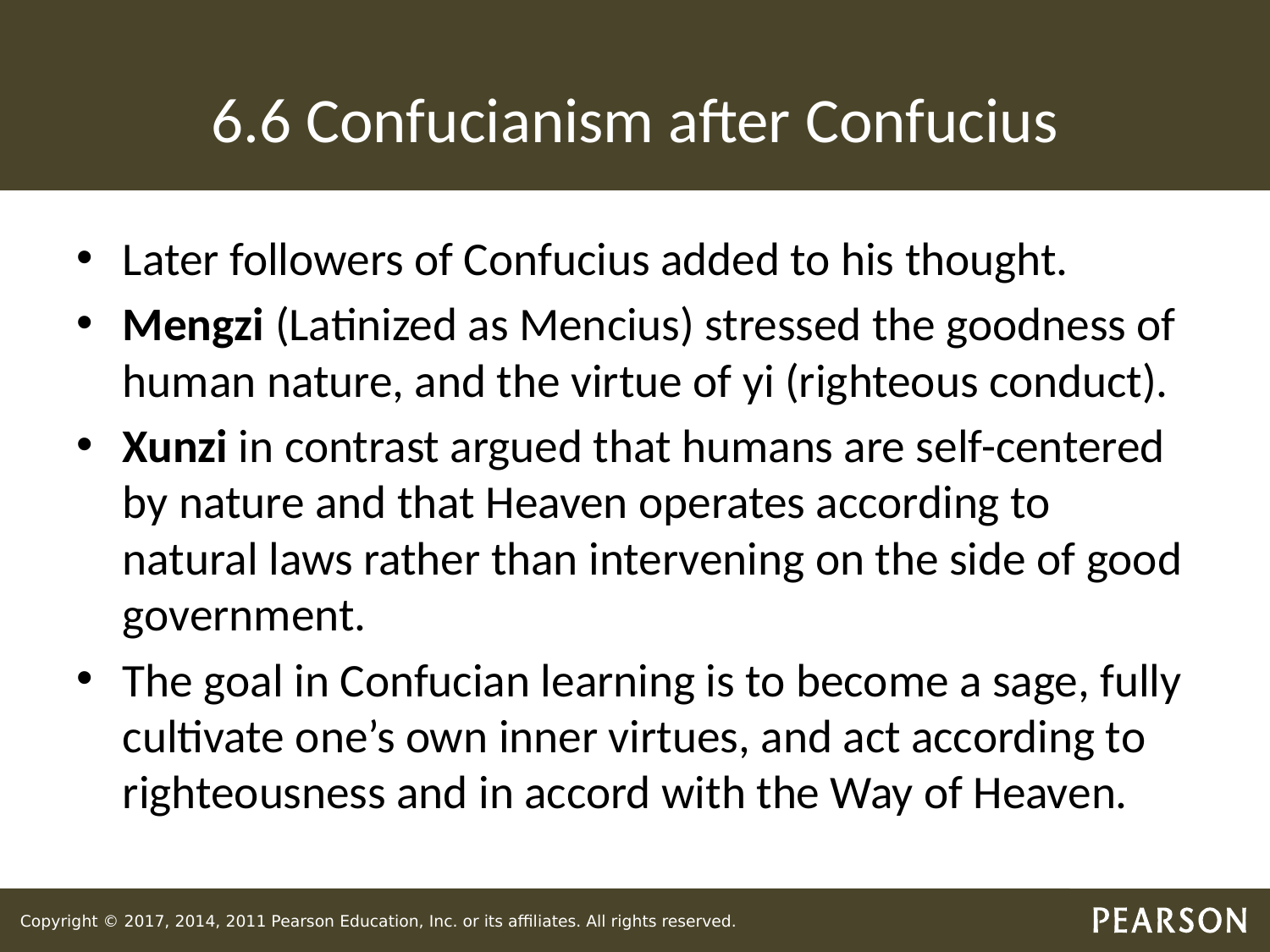

# 6.6 Confucianism after Confucius
Later followers of Confucius added to his thought.
Mengzi (Latinized as Mencius) stressed the goodness of human nature, and the virtue of yi (righteous conduct).
Xunzi in contrast argued that humans are self-centered by nature and that Heaven operates according to natural laws rather than intervening on the side of good government.
The goal in Confucian learning is to become a sage, fully cultivate one’s own inner virtues, and act according to righteousness and in accord with the Way of Heaven.